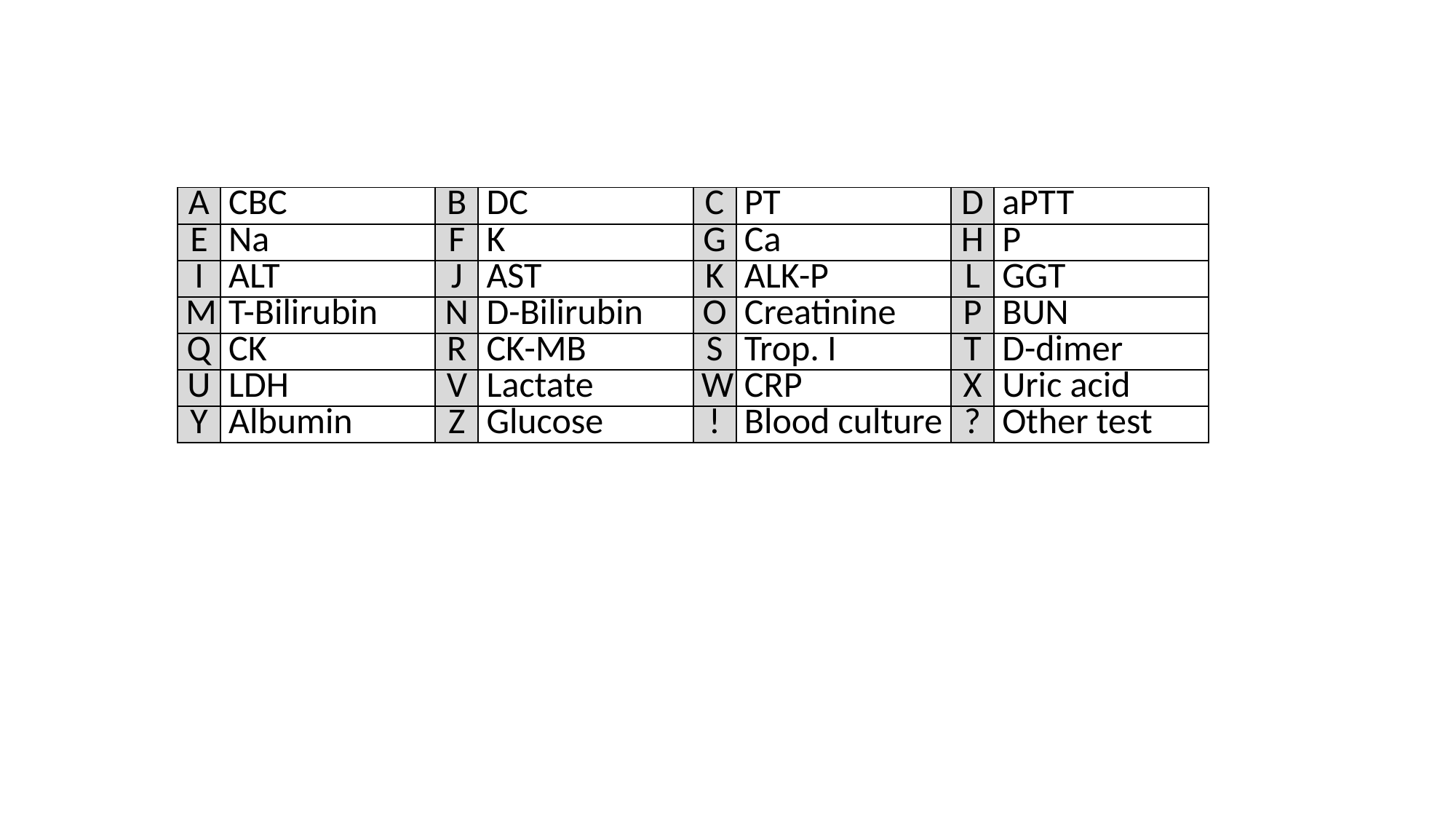

| A | CBC | B | DC | C | PT | D | aPTT |
| --- | --- | --- | --- | --- | --- | --- | --- |
| E | Na | F | K | G | Ca | H | P |
| I | ALT | J | AST | K | ALK-P | L | GGT |
| M | T-Bilirubin | N | D-Bilirubin | O | Creatinine | P | BUN |
| Q | CK | R | CK-MB | S | Trop. I | T | D-dimer |
| U | LDH | V | Lactate | W | CRP | X | Uric acid |
| Y | Albumin | Z | Glucose | ! | Blood culture | ? | Other test |